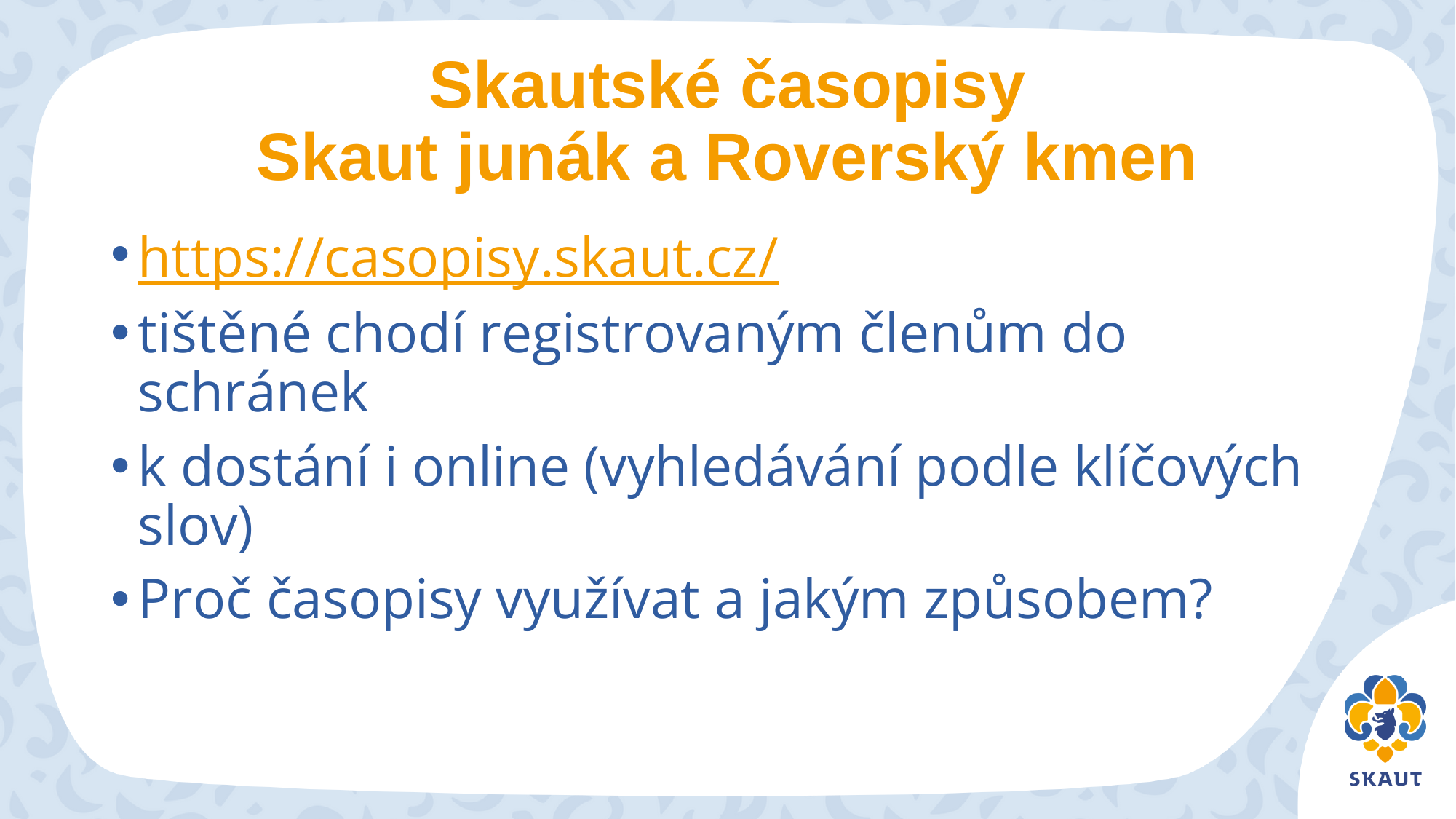

# Skautské časopisy Skaut junák a Roverský kmen
https://casopisy.skaut.cz/
tištěné chodí registrovaným členům do schránek
k dostání i online (vyhledávání podle klíčových slov)
Proč časopisy využívat a jakým způsobem?